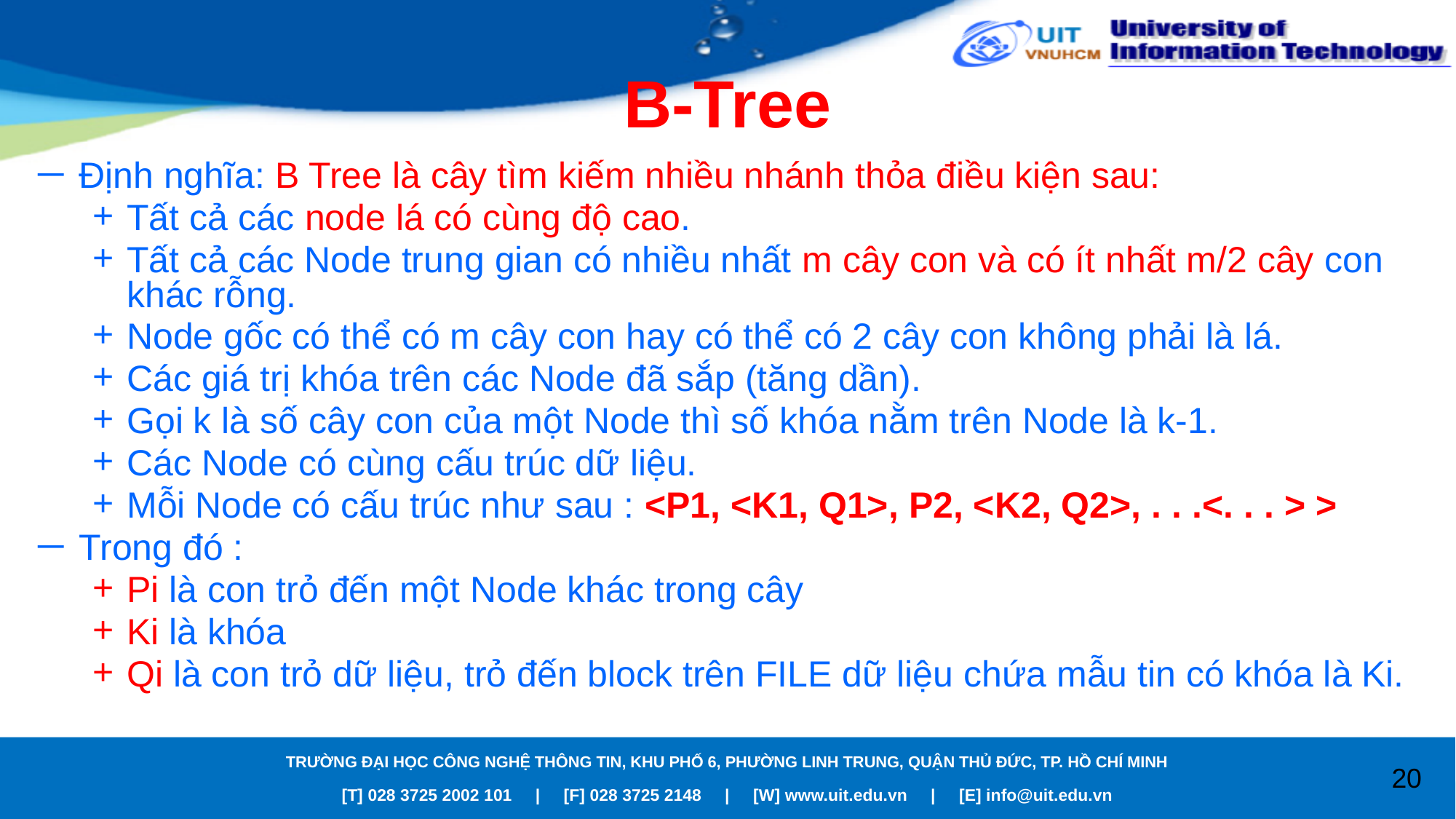

# B-Tree
Định nghĩa: B Tree là cây tìm kiếm nhiều nhánh thỏa điều kiện sau:
Tất cả các node lá có cùng độ cao.
Tất cả các Node trung gian có nhiều nhất m cây con và có ít nhất m/2 cây con khác rỗng.
Node gốc có thể có m cây con hay có thể có 2 cây con không phải là lá.
Các giá trị khóa trên các Node đã sắp (tăng dần).
Gọi k là số cây con của một Node thì số khóa nằm trên Node là k-1.
Các Node có cùng cấu trúc dữ liệu.
Mỗi Node có cấu trúc như sau : <P1, <K1, Q1>, P2, <K2, Q2>, . . .<. . . > >
Trong đó :
Pi là con trỏ đến một Node khác trong cây
Ki là khóa
Qi là con trỏ dữ liệu, trỏ đến block trên FILE dữ liệu chứa mẫu tin có khóa là Ki.